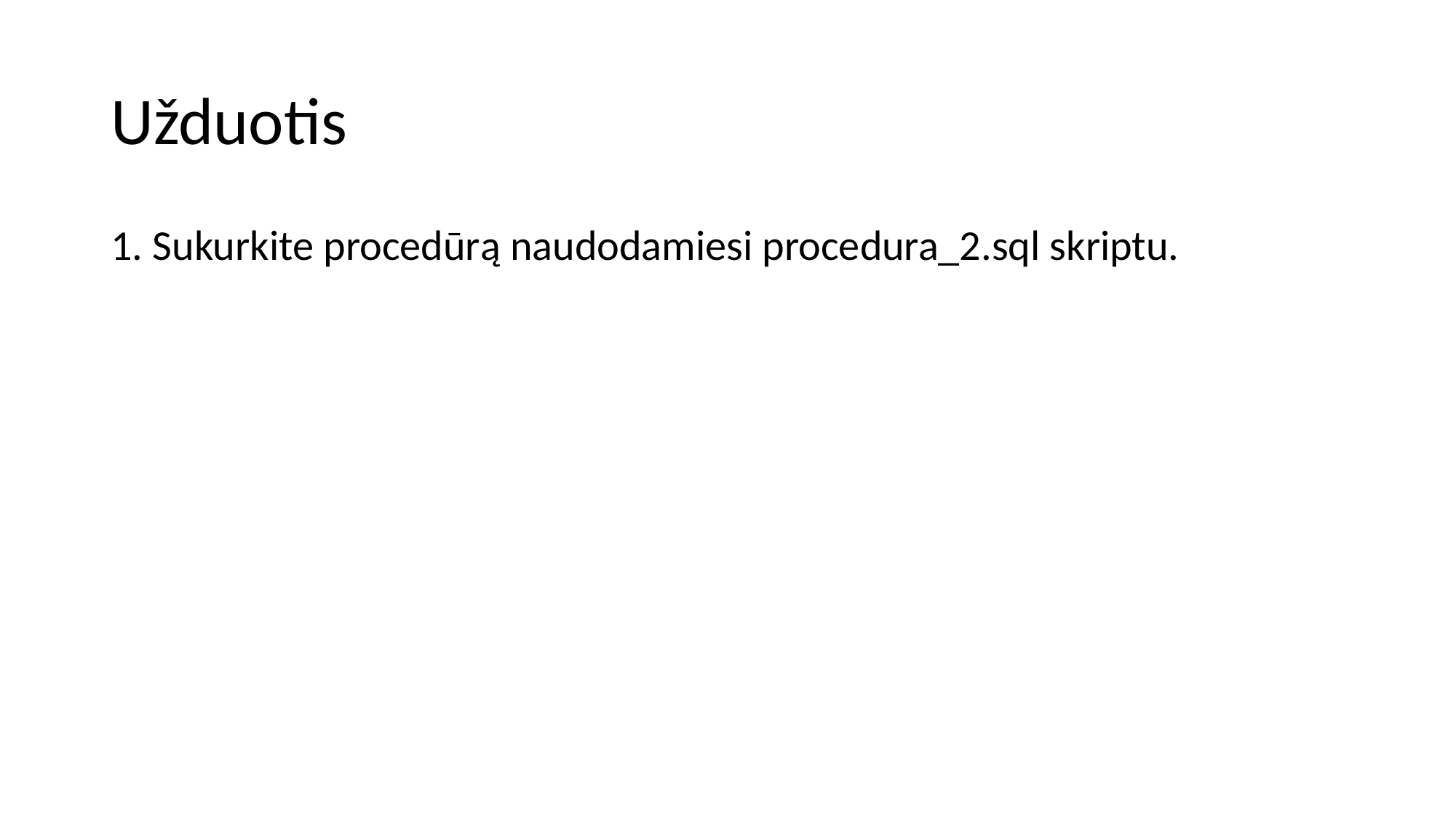

# Užduotis
1. Sukurkite procedūrą naudodamiesi procedura_2.sql skriptu.